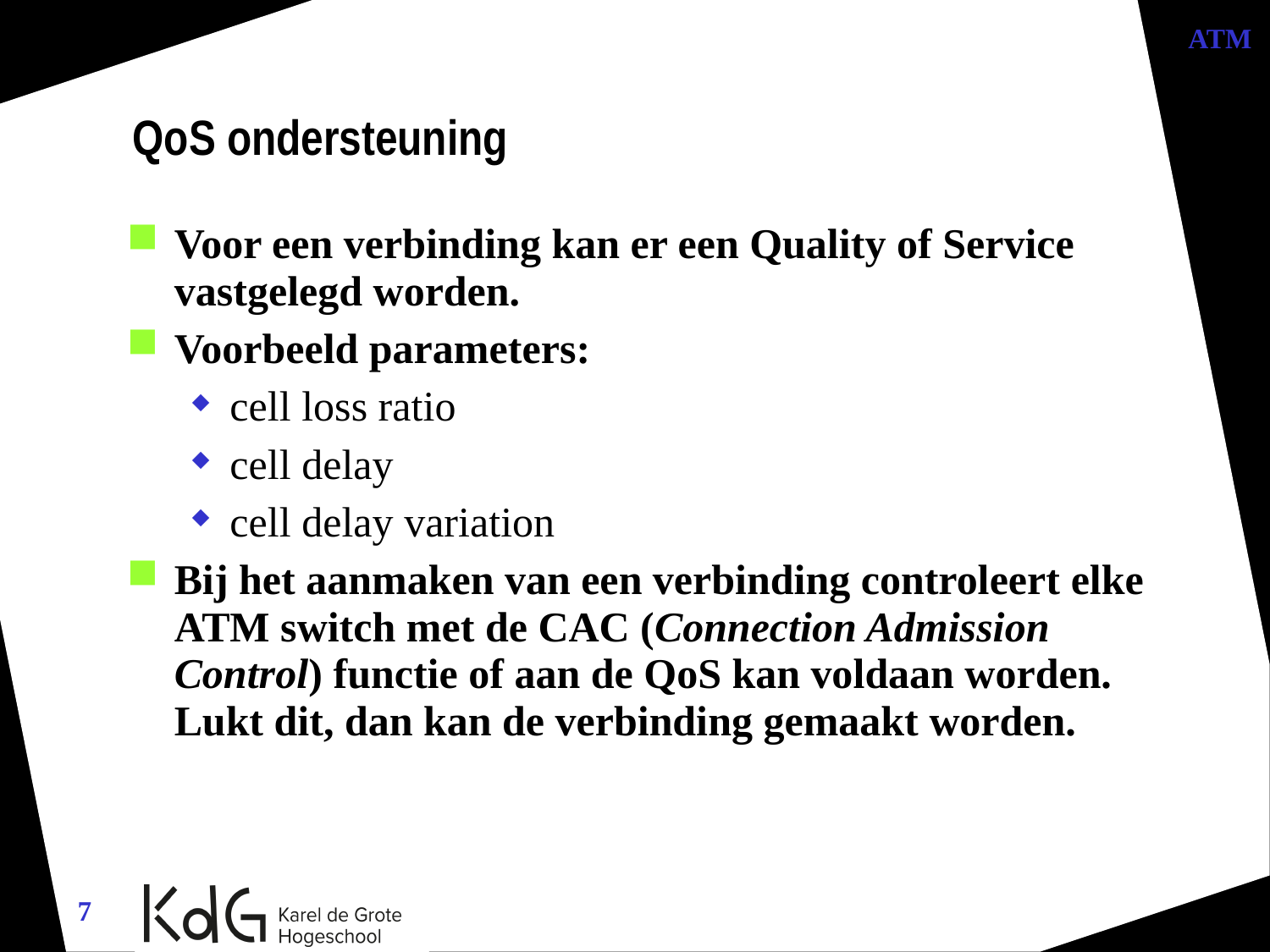

ATM
QoS ondersteuning
Voor een verbinding kan er een Quality of Service vastgelegd worden.
Voorbeeld parameters:
cell loss ratio
cell delay
cell delay variation
Bij het aanmaken van een verbinding controleert elke ATM switch met de CAC (Connection Admission Control) functie of aan de QoS kan voldaan worden. Lukt dit, dan kan de verbinding gemaakt worden.